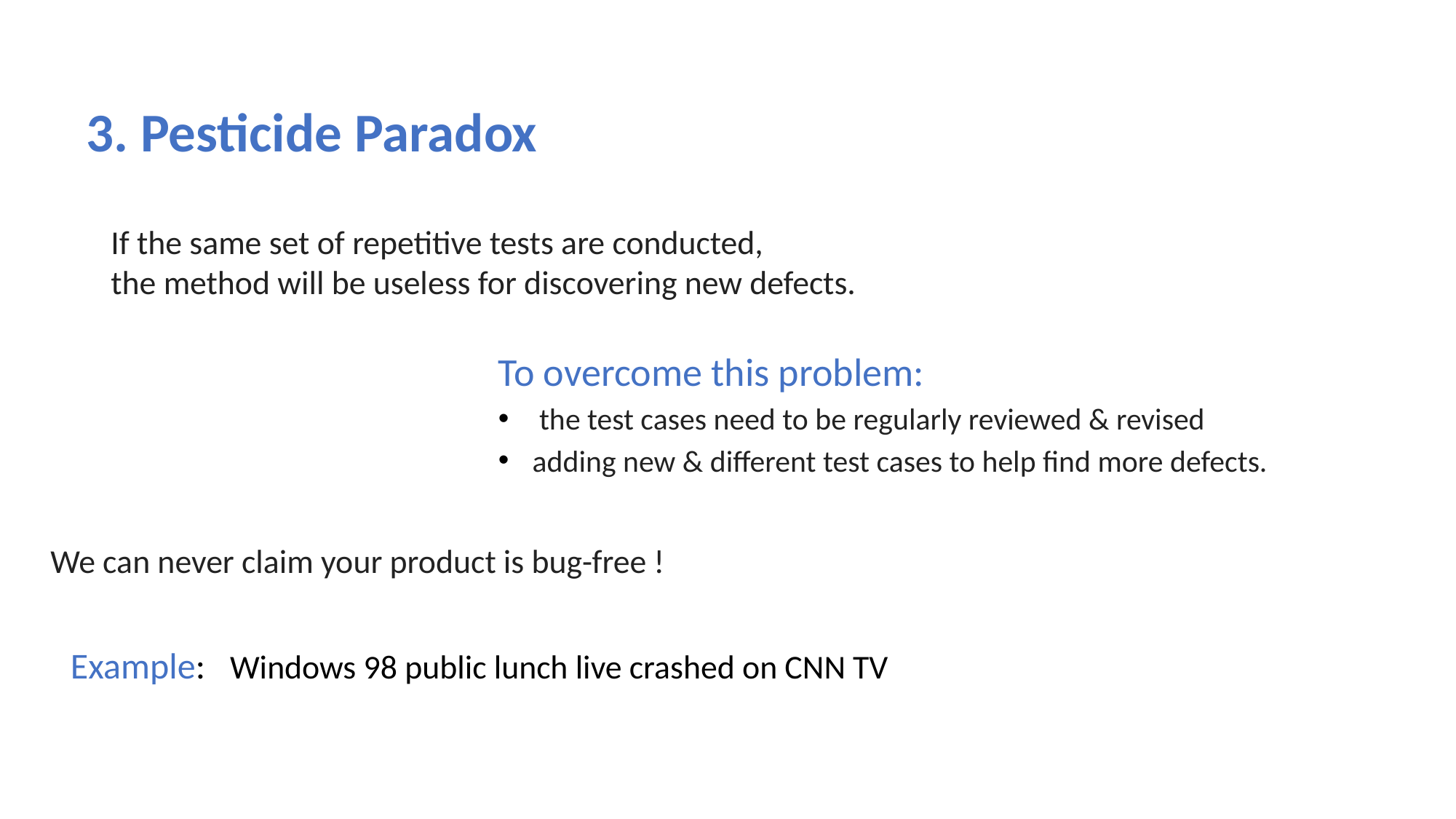

3. Pesticide Paradox
If the same set of repetitive tests are conducted,
the method will be useless for discovering new defects.

To overcome this problem:
 the test cases need to be regularly reviewed & revised
adding new & different test cases to help find more defects.

We can never claim your product is bug-free !
Example:   Windows 98 public lunch live crashed on CNN TV